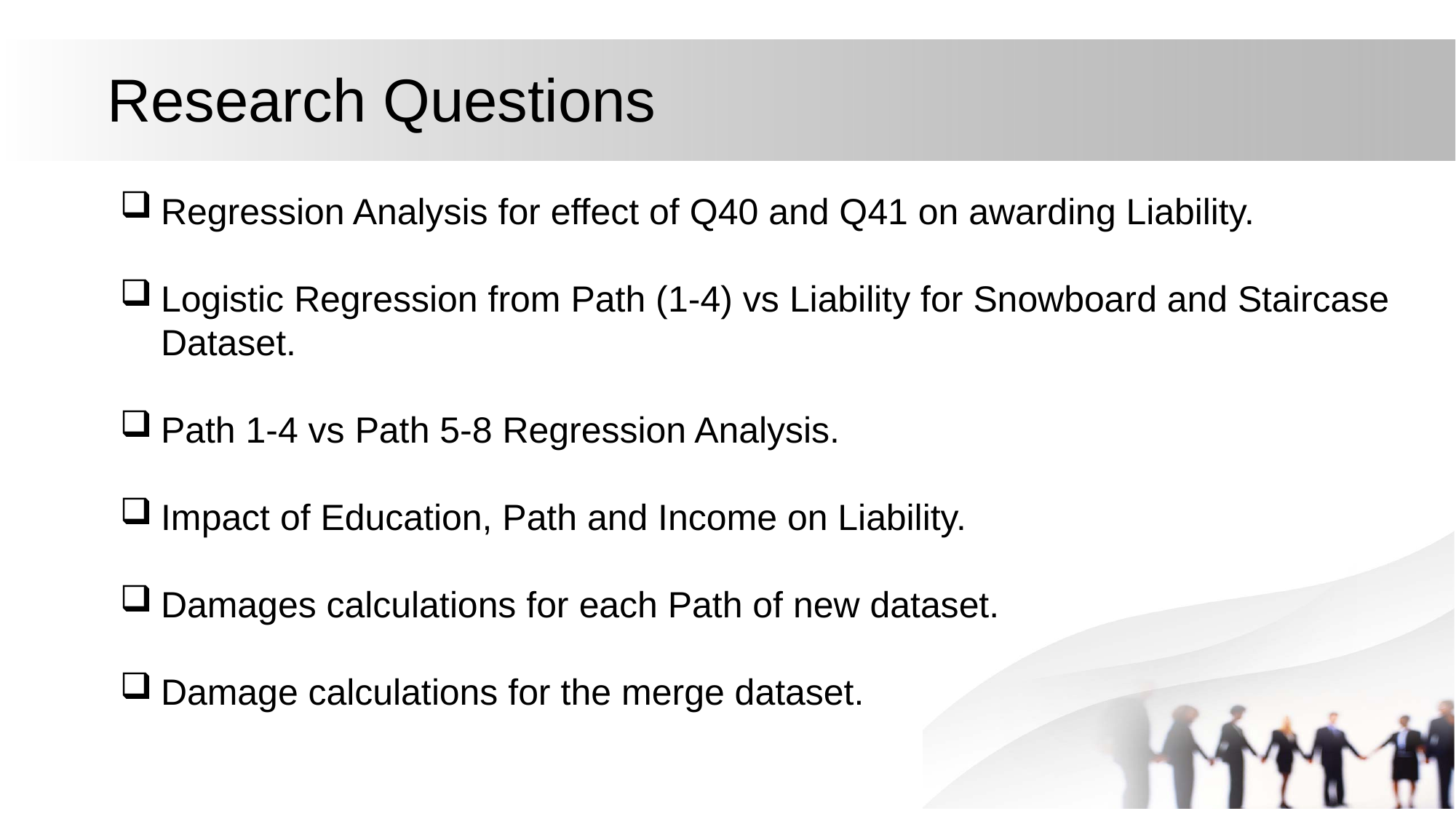

Research Questions
Regression Analysis for effect of Q40 and Q41 on awarding Liability.

Logistic Regression from Path (1-4) vs Liability for Snowboard and Staircase Dataset.

Path 1-4 vs Path 5-8 Regression Analysis.

Impact of Education, Path and Income on Liability.

Damages calculations for each Path of new dataset.

Damage calculations for the merge dataset.